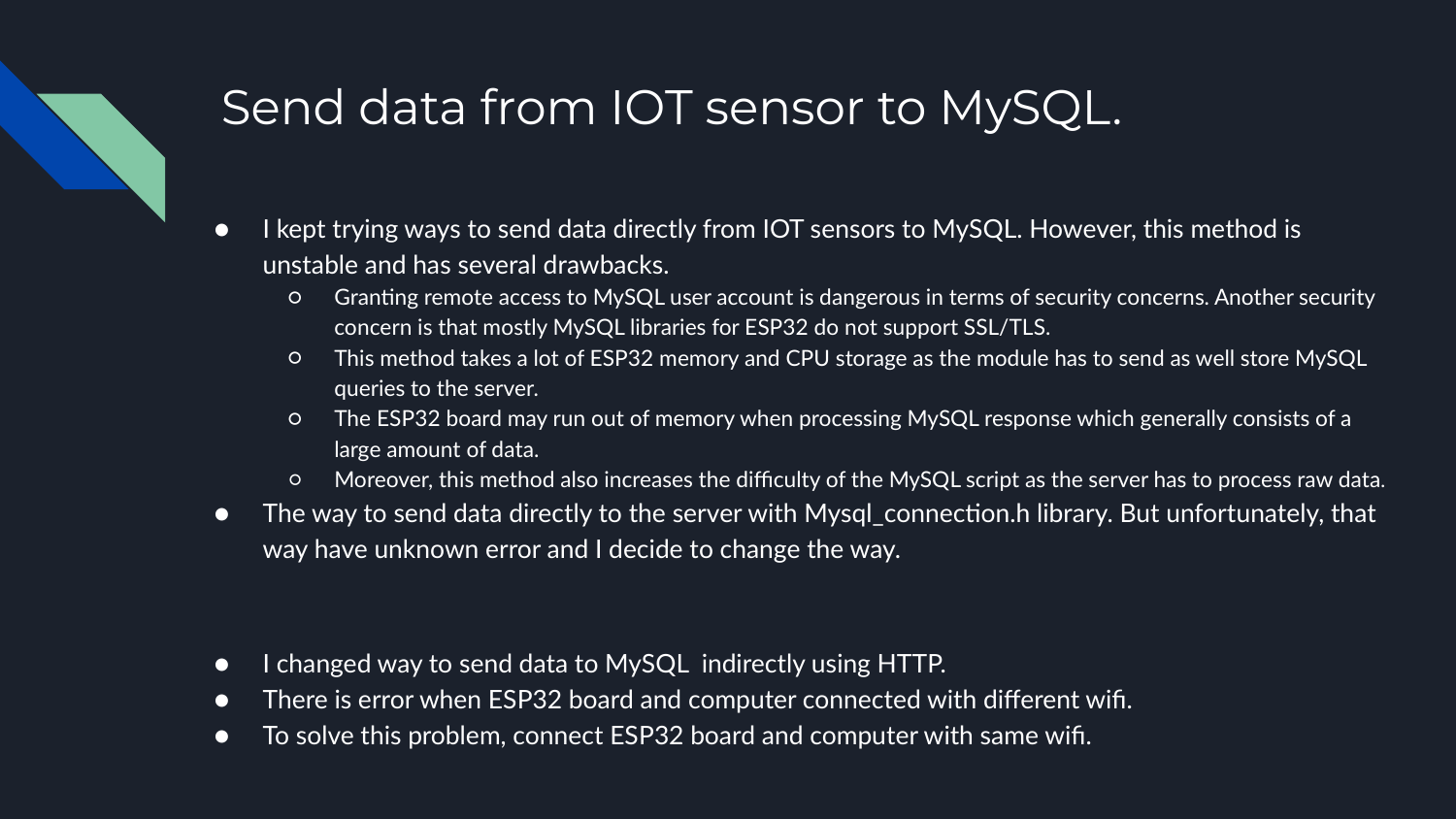

# Send data from IOT sensor to MySQL.
I kept trying ways to send data directly from IOT sensors to MySQL. However, this method is unstable and has several drawbacks.
Granting remote access to MySQL user account is dangerous in terms of security concerns. Another security concern is that mostly MySQL libraries for ESP32 do not support SSL/TLS.
This method takes a lot of ESP32 memory and CPU storage as the module has to send as well store MySQL queries to the server.
The ESP32 board may run out of memory when processing MySQL response which generally consists of a large amount of data.
Moreover, this method also increases the difficulty of the MySQL script as the server has to process raw data.
The way to send data directly to the server with Mysql_connection.h library. But unfortunately, that way have unknown error and I decide to change the way.

I changed way to send data to MySQL  indirectly using HTTP.
There is error when ESP32 board and computer connected with different wifi.
To solve this problem, connect ESP32 board and computer with same wifi.